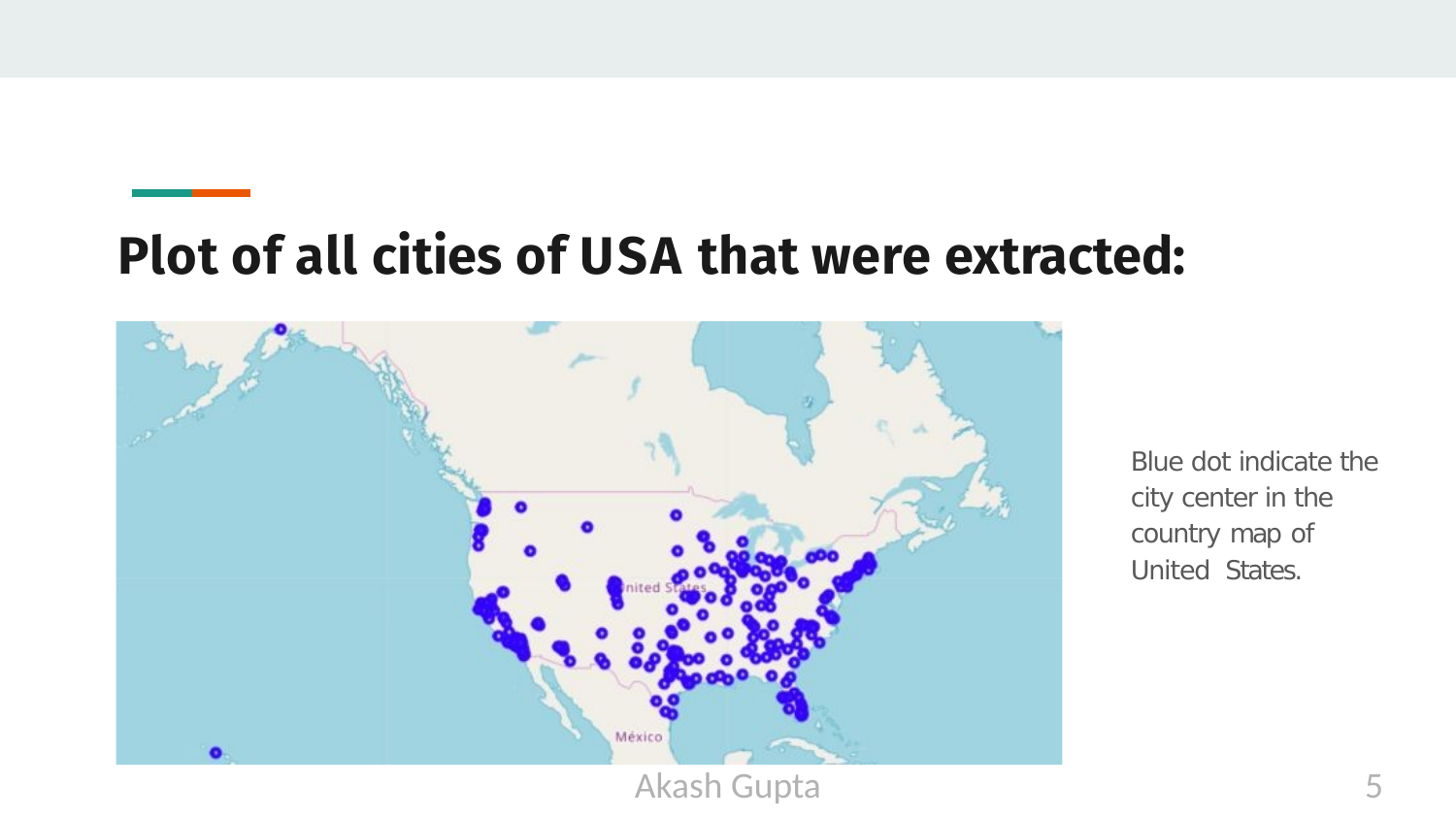

# Plot of all cities of USA that were extracted:

Blue dot indicate the  city center in the  country map of United  States.
Akash Gupta
5